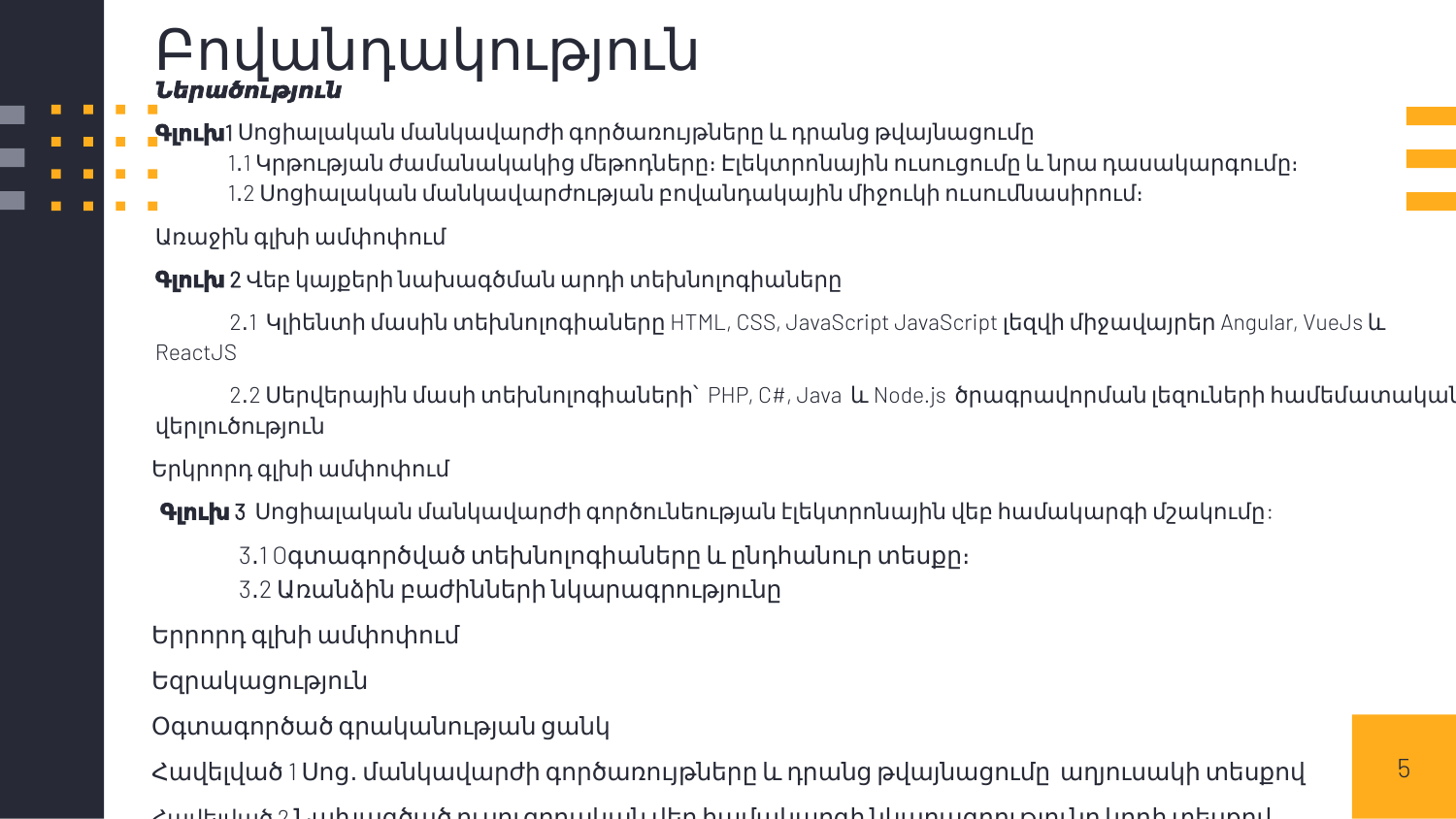

Բովանդակություն
Ներածություն
Գլուխ1 Սոցիալական մանկավարժի գործառույթները և դրանց թվայնացումը
1․1 Կրթության ժամանակակից մեթոդները։ Էլեկտրոնային ուսուցումը և նրա դասակարգումը։
1․2 Սոցիալական մանկավարժության բովանդակային միջուկի ուսումնասիրում։
Առաջին գլխի ամփոփում
Գլուխ 2 Վեբ կայքերի նախագծման արդի տեխնոլոգիաները
                 2․1  Կլիենտի մասին տեխնոլոգիաները HTML, CSS, JavaScript JavaScript լեզվի միջավայրեր Angular, VueJs և ReactJS
                 2․2 Սերվերային մասի տեխնոլոգիաների՝  PHP, C#, Java  և Node.js  ծրագրավորման լեզուների համեմատական վերլուծություն
Երկրորդ գլխի ամփոփում
  Գլուխ 3  Սոցիալական մանկավարժի գործունեության էլեկտրոնային վեբ համակարգի մշակումը:
                  3․1 Oգտագործված տեխնոլոգիաները և ընդհանուր տեսքը։
   3․2 Առանձին բաժինների նկարագրությունը
Երրորդ գլխի ամփոփում
Եզրակացություն
Օգտագործած գրականության ցանկ
Հավելված 1 Սոց․ մանկավարժի գործառույթները և դրանց թվայնացումը  աղյուսակի տեսքով
Հավելված 2 Նախագծած ուսուցողական վեբ համակարգի նկարագրությունը կոդի տեսքով
5